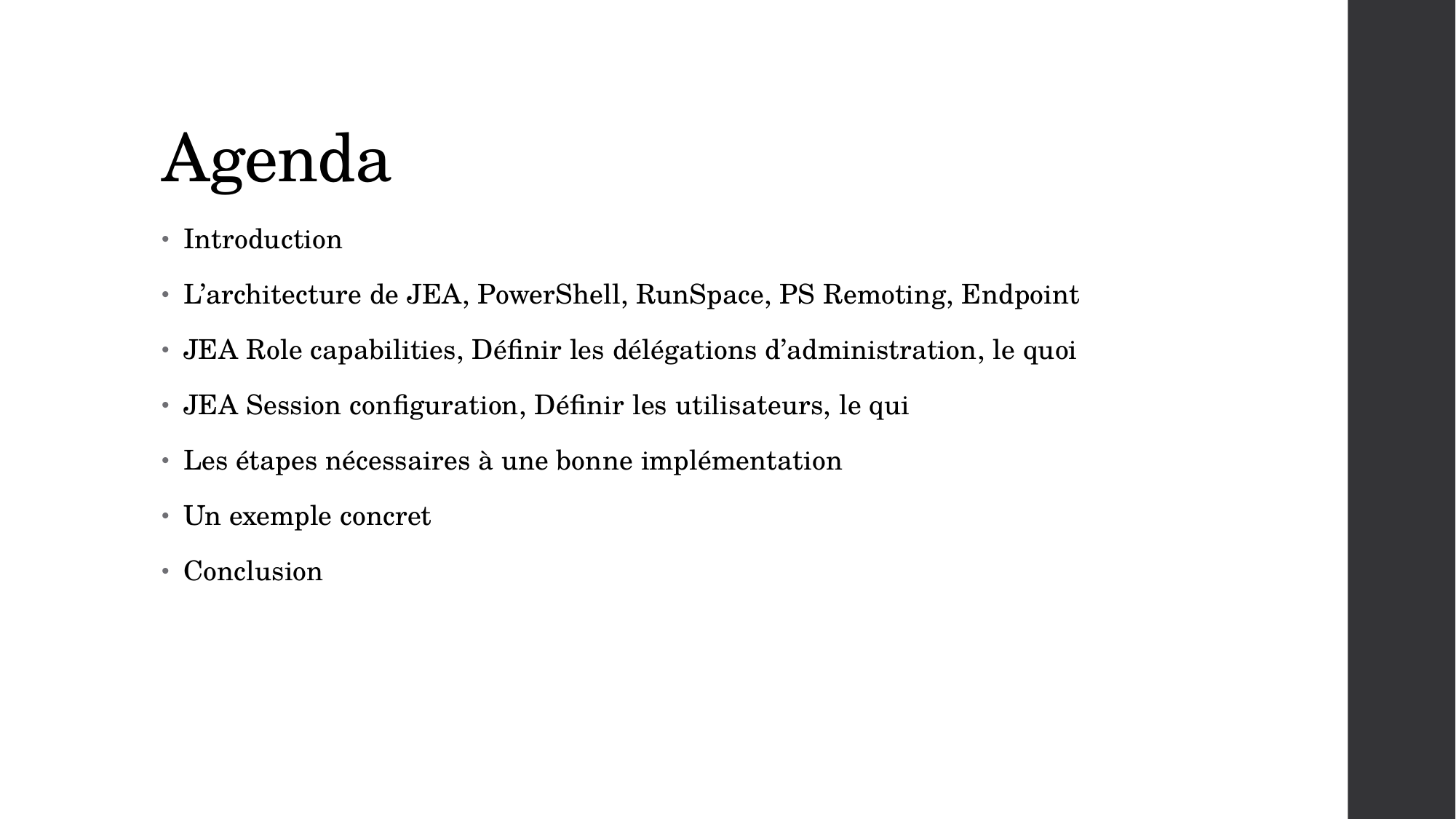

# Agenda
Introduction
L’architecture de JEA, PowerShell, RunSpace, PS Remoting, Endpoint
JEA Role capabilities, Définir les délégations d’administration, le quoi
JEA Session configuration, Définir les utilisateurs, le qui
Les étapes nécessaires à une bonne implémentation
Un exemple concret
Conclusion